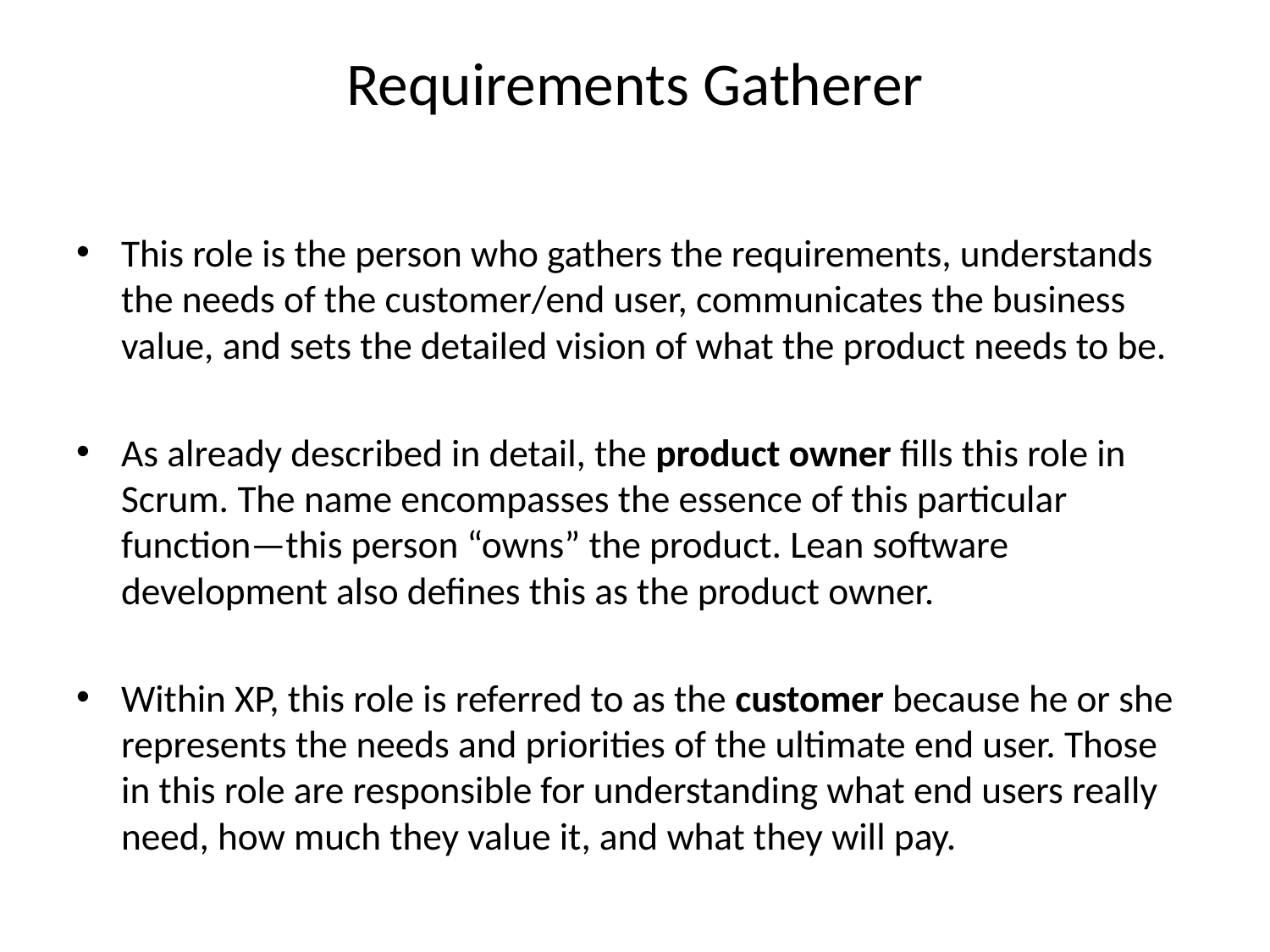

# Requirements Gatherer
This role is the person who gathers the requirements, understands the needs of the customer/end user, communicates the business value, and sets the detailed vision of what the product needs to be.

As already described in detail, the product owner fills this role in Scrum. The name encompasses the essence of this particular function—this person “owns” the product. Lean software development also defines this as the product owner.

Within XP, this role is referred to as the customer because he or she represents the needs and priorities of the ultimate end user. Those in this role are responsible for understanding what end users really need, how much they value it, and what they will pay.